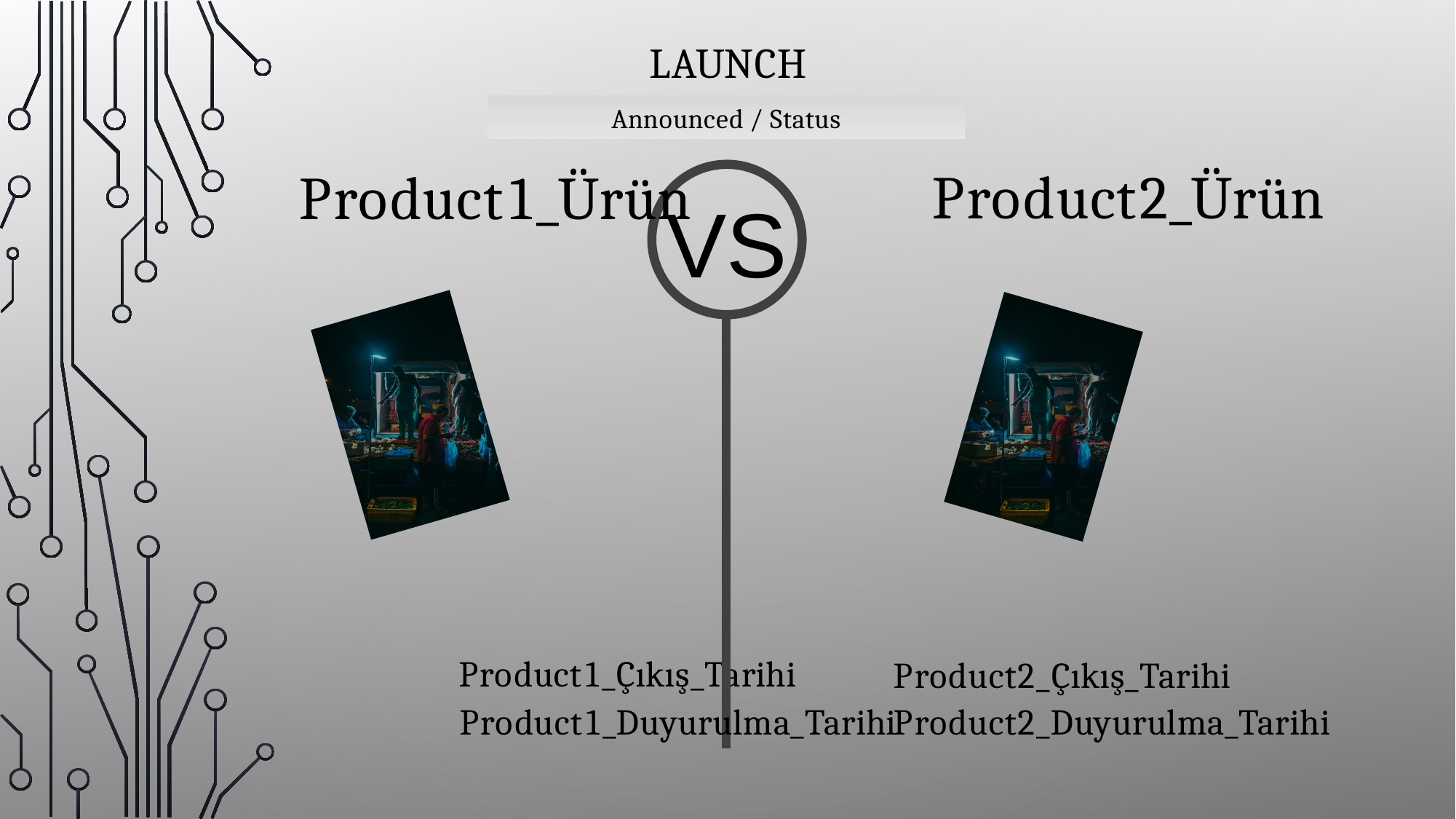

LAUNCH
Announced / Status
Product2_Ürün
Product1_Ürün

VS

Product1_Çıkış_Tarihi
Product2_Çıkış_Tarihi
Product2_Duyurulma_Tarihi
Product1_Duyurulma_Tarihi